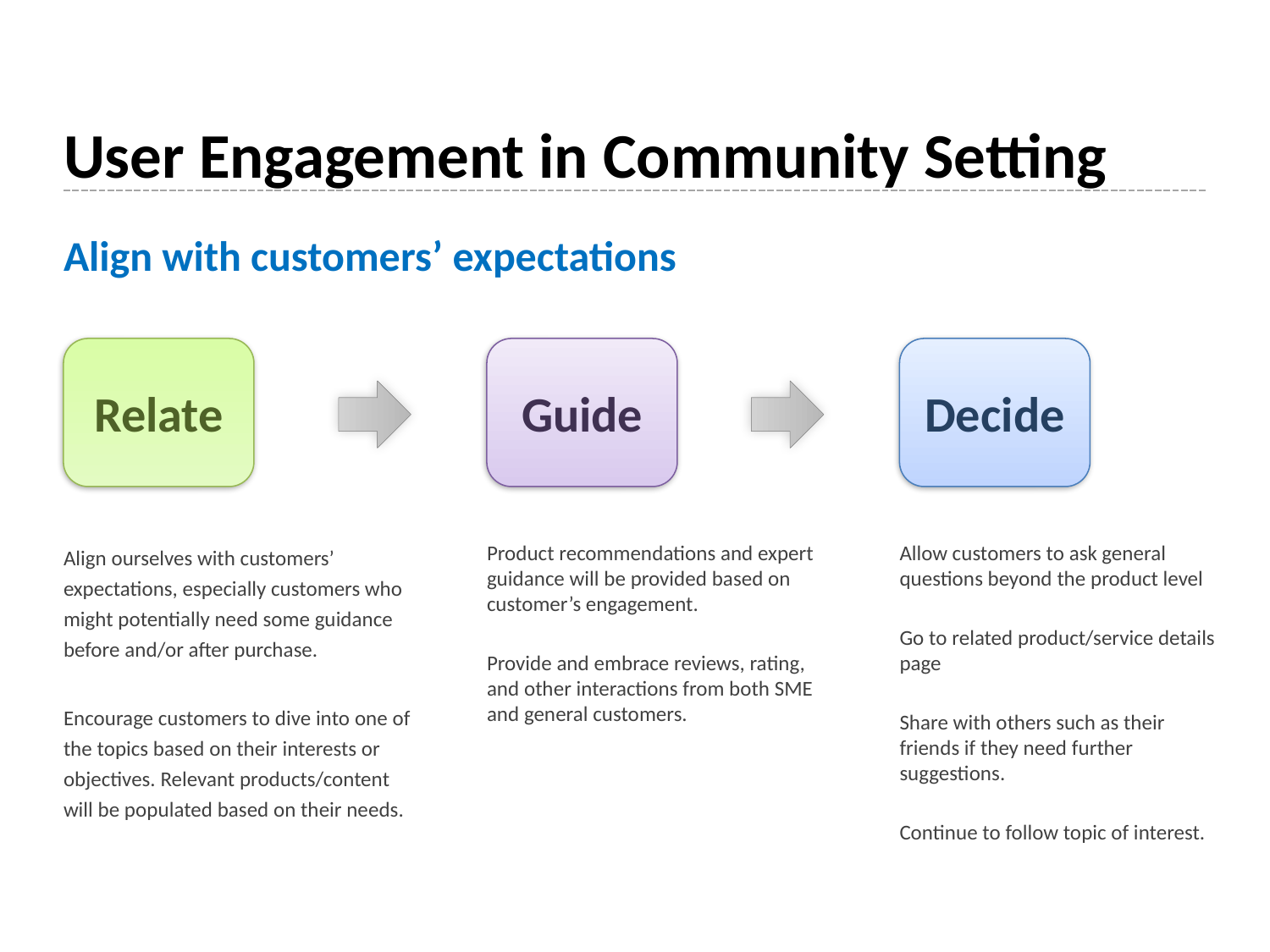

# User Engagement in Community Setting
Align with customers’ expectations
Relate
Guide
Decide

Align ourselves with customers’ expectations, especially customers who might potentially need some guidance before and/or after purchase.

Encourage customers to dive into one of the topics based on their interests or objectives. Relevant products/content will be populated based on their needs.

Product recommendations and expert guidance will be provided based on customer’s engagement.

Provide and embrace reviews, rating, and other interactions from both SME and general customers.

Allow customers to ask general questions beyond the product level

Go to related product/service details page

Share with others such as their friends if they need further suggestions.

Continue to follow topic of interest.